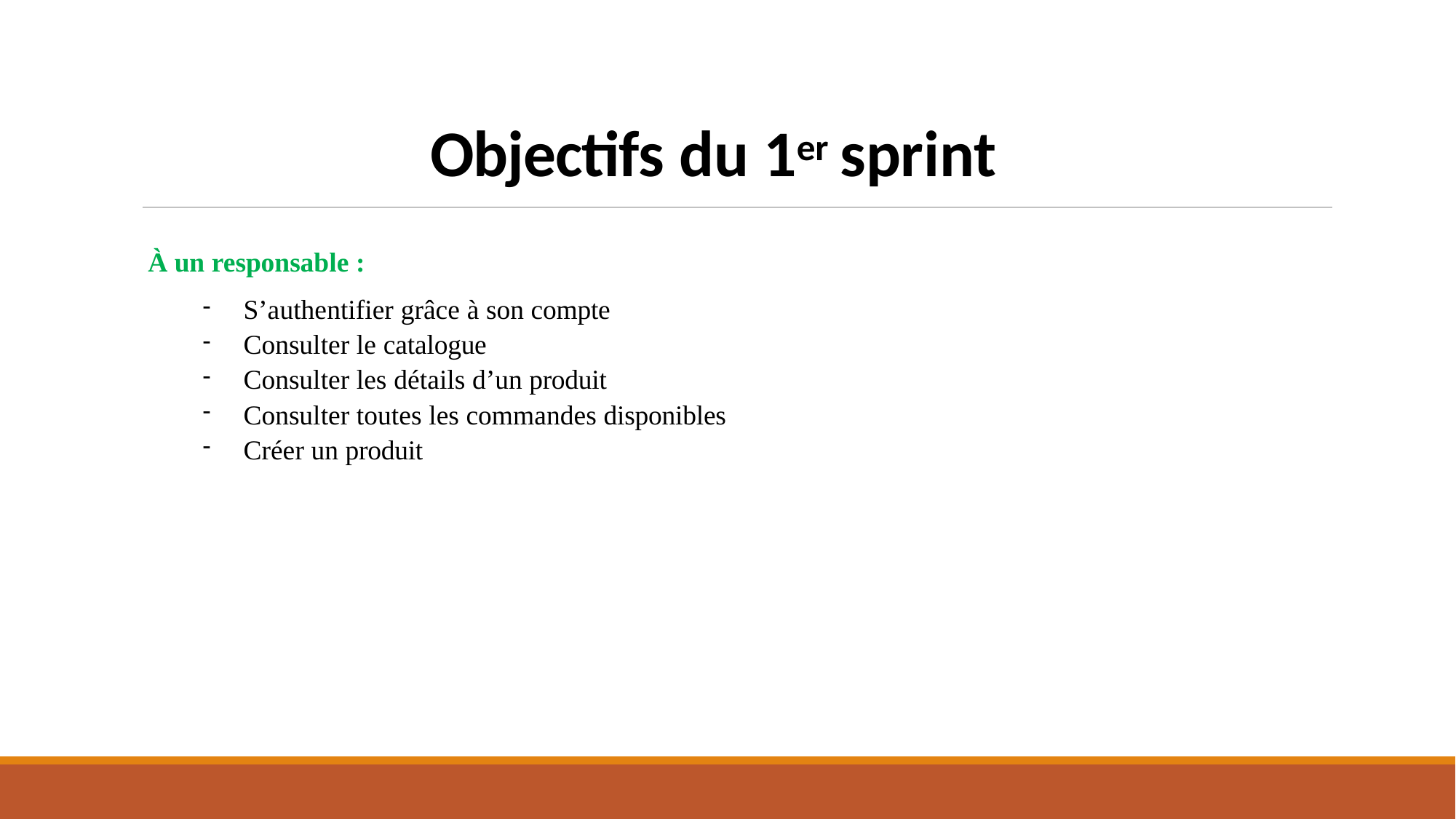

# Objectifs du 1er sprint
À un responsable :
S’authentifier grâce à son compte
Consulter le catalogue
Consulter les détails d’un produit
Consulter toutes les commandes disponibles
Créer un produit